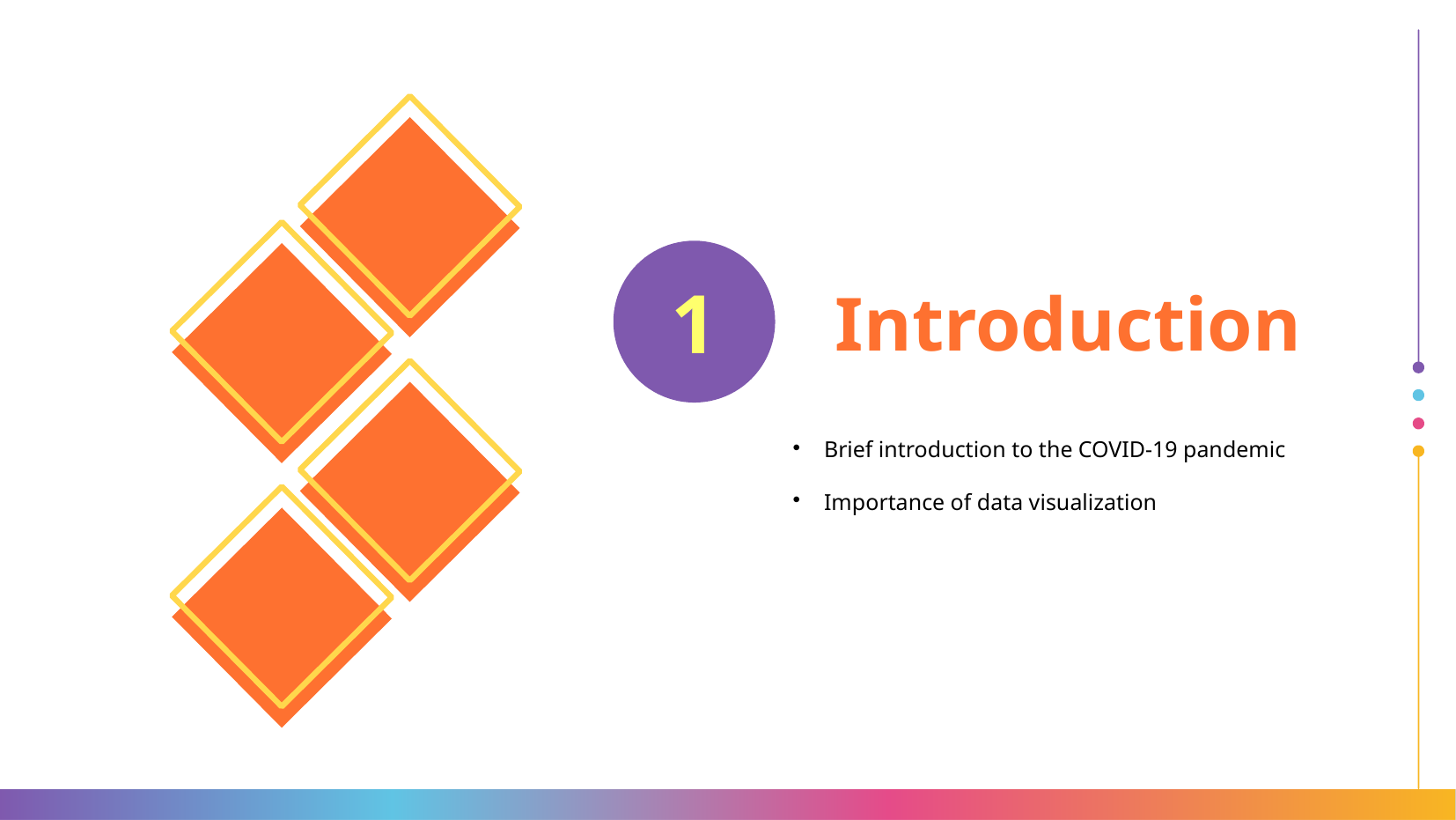

1
# Introduction
Brief introduction to the COVID-19 pandemic
Importance of data visualization